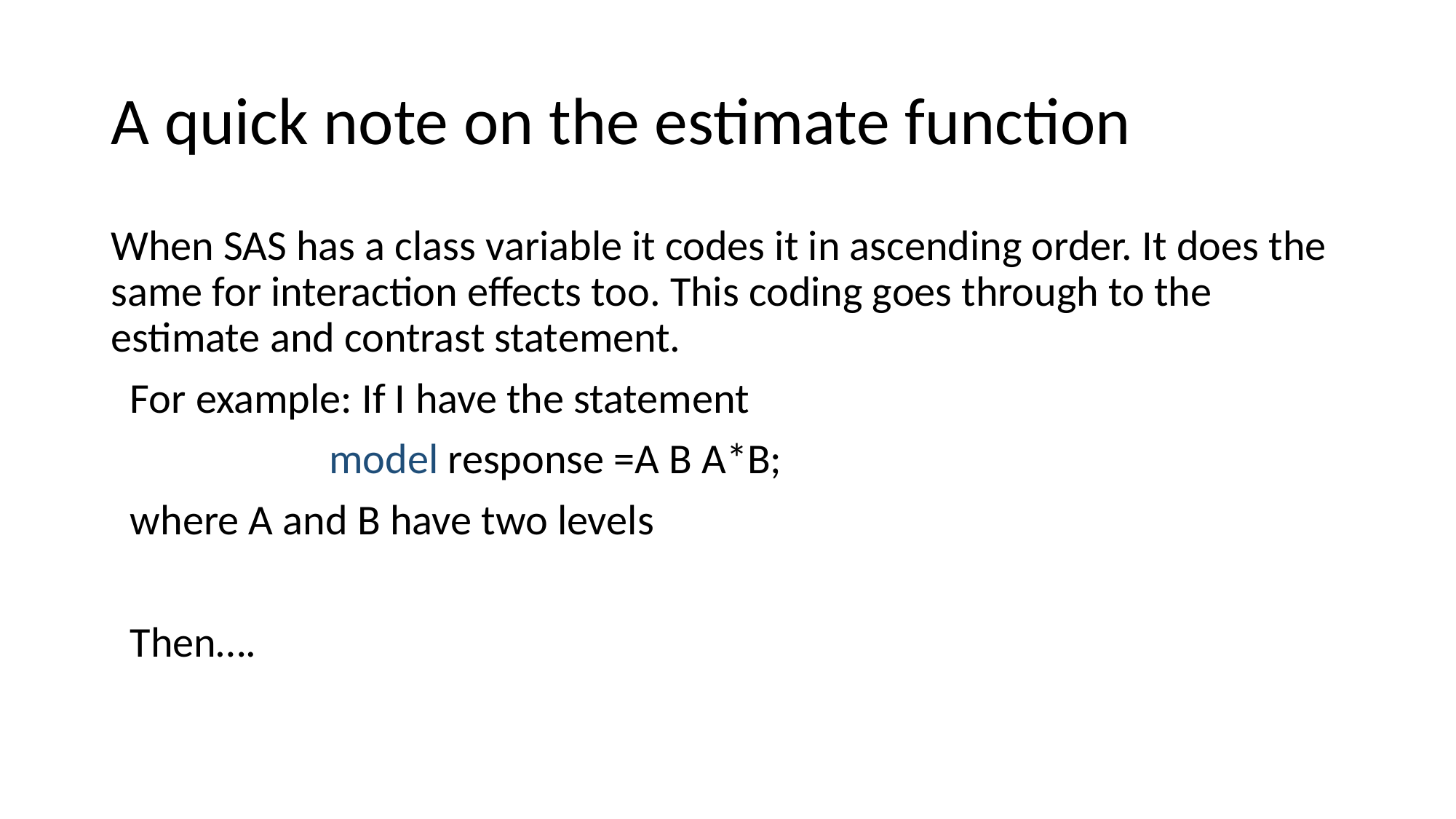

# A quick note on the estimate function
When SAS has a class variable it codes it in ascending order. It does the same for interaction effects too. This coding goes through to the estimate and contrast statement.
  For example: If I have the statement
		model response =A B A*B;
  where A and B have two levels

  Then….